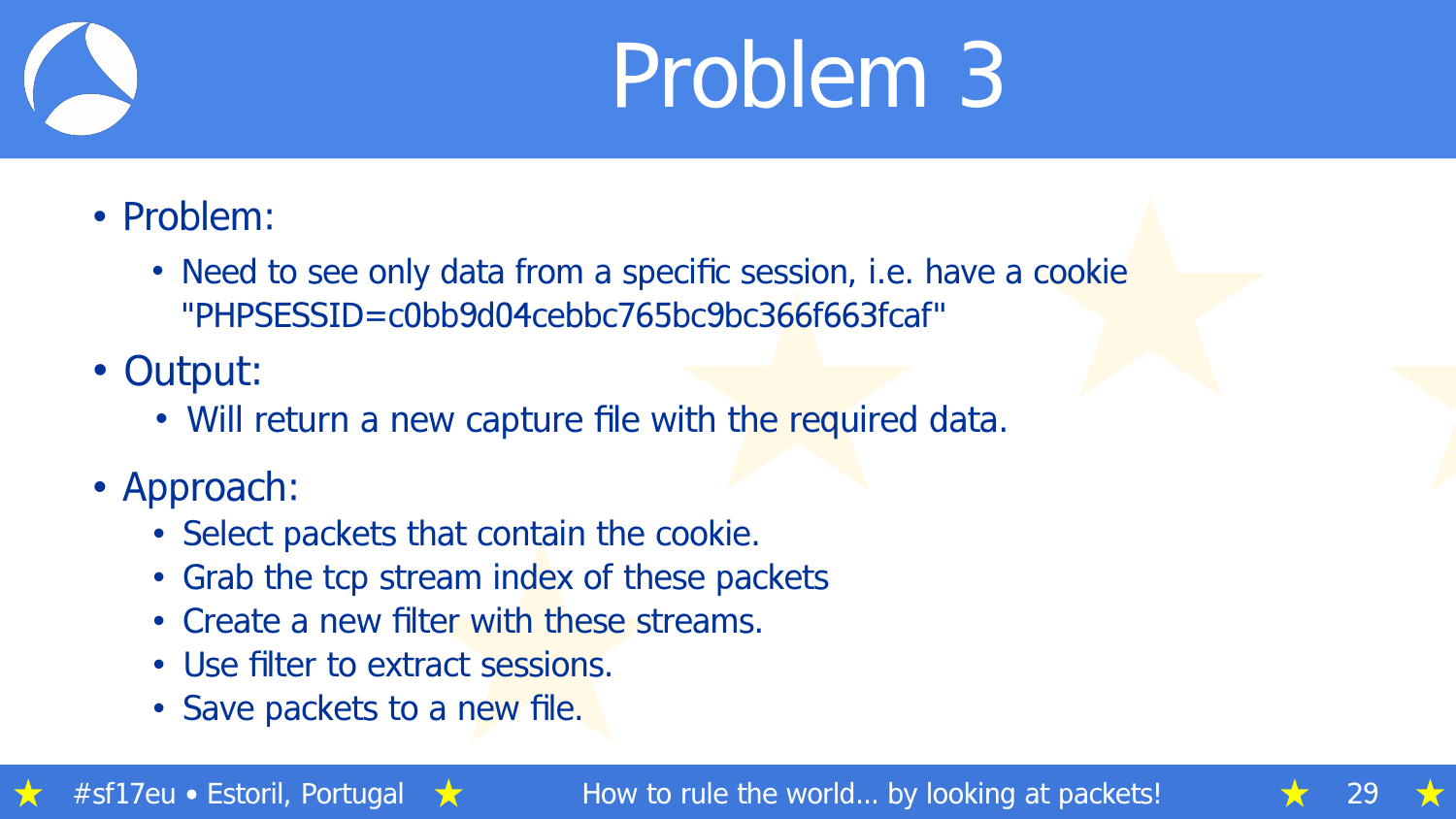

# Problem 3
Problem:
Need to see only data from a specific session, i.e. have a cookie "PHPSESSID=c0bb9d04cebbc765bc9bc366f663fcaf"
Output:
Will return a new capture file with the required data.
Approach:
Select packets that contain the cookie.
Grab the tcp stream index of these packets
Create a new filter with these streams.
Use filter to extract sessions.
Save packets to a new file.